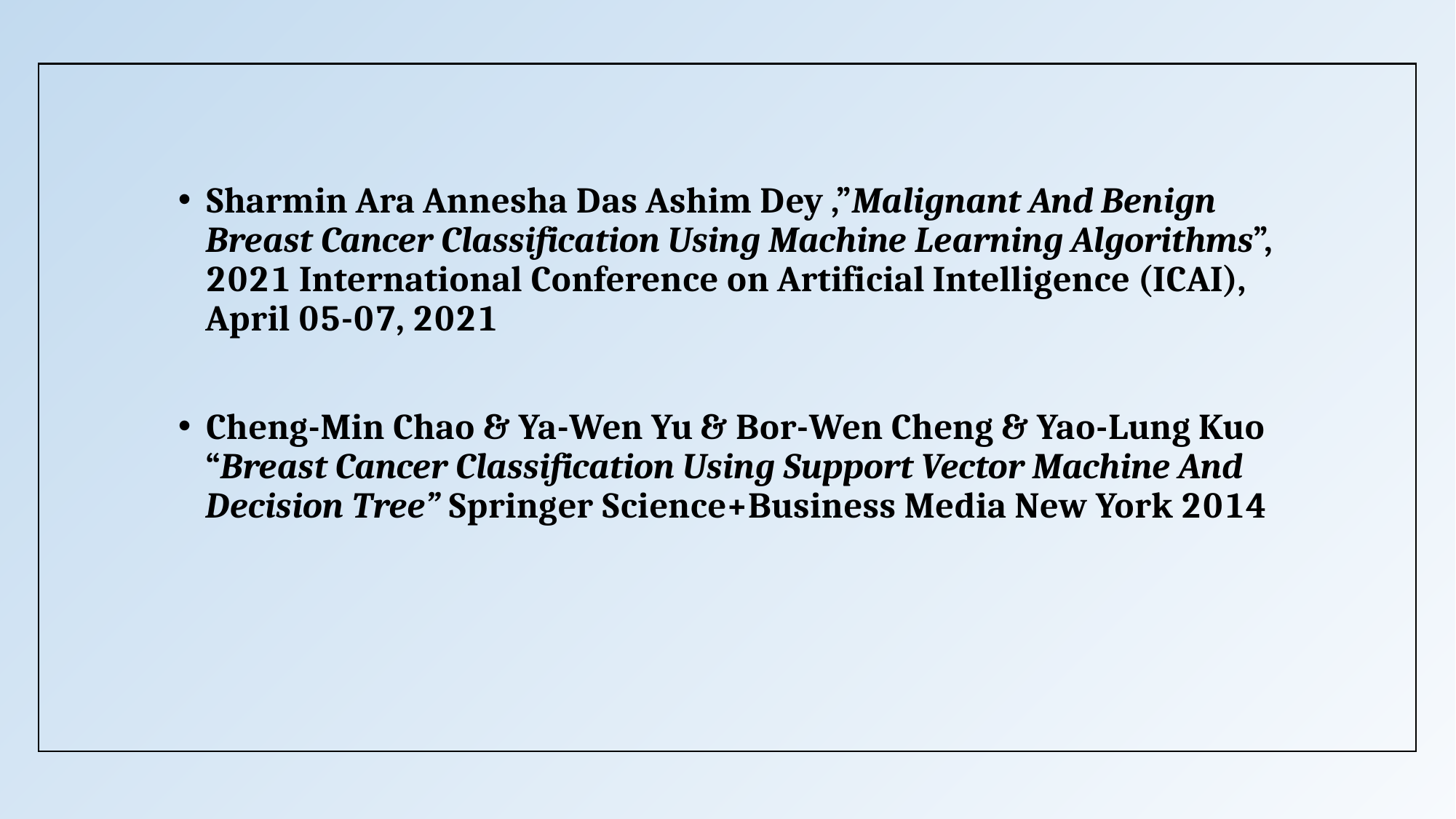

Sharmin Ara Annesha Das Ashim Dey ,”Malignant And Benign Breast Cancer Classification Using Machine Learning Algorithms”, 2021 International Conference on Artificial Intelligence (ICAI), April 05-07, 2021

Cheng-Min Chao & Ya-Wen Yu & Bor-Wen Cheng & Yao-Lung Kuo “Breast Cancer Classification Using Support Vector Machine And Decision Tree” Springer Science+Business Media New York 2014